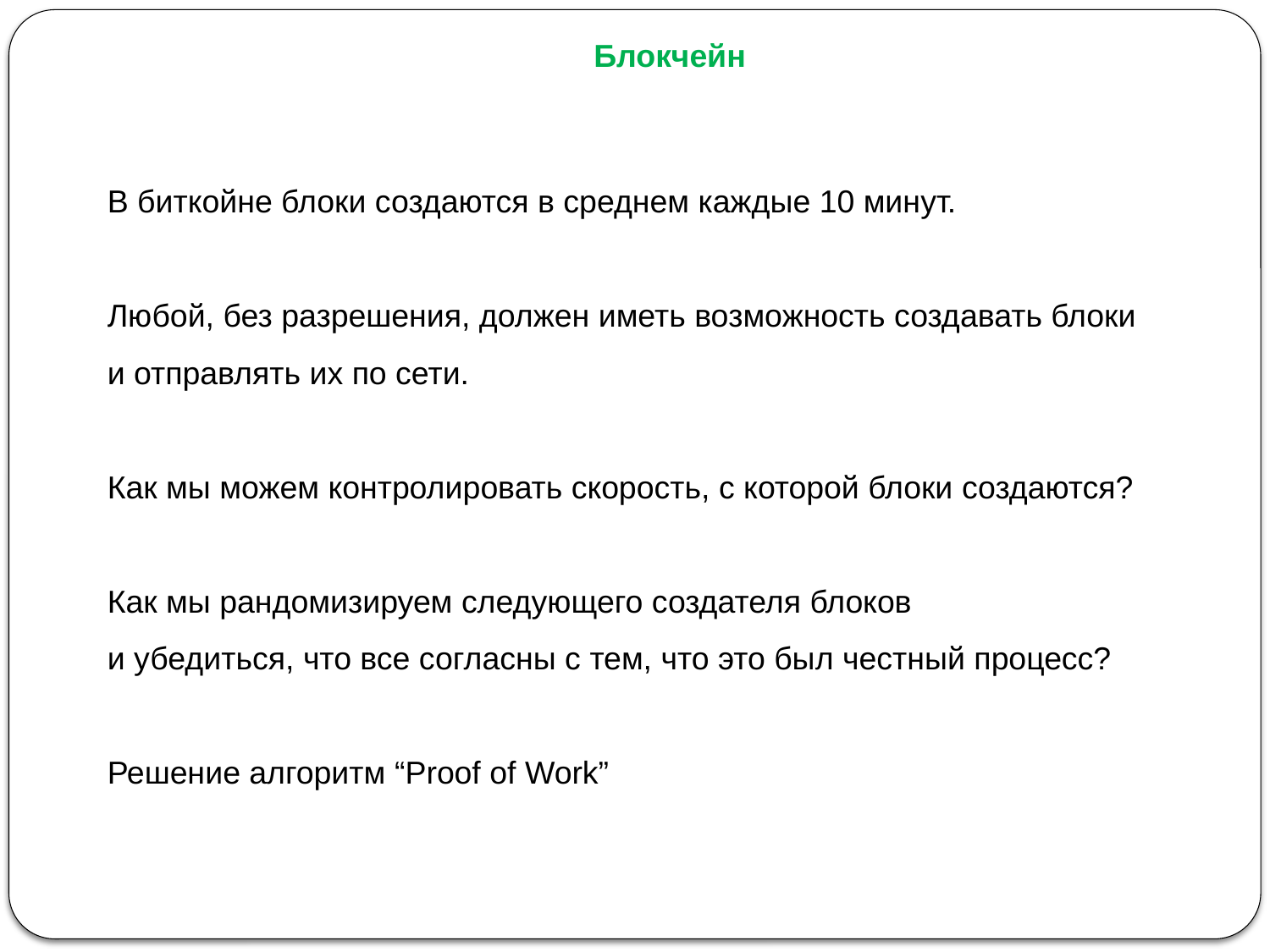

Блокчейн
В биткойне блоки создаются в среднем каждые 10 минут.

Любой, без разрешения, должен иметь возможность создавать блоки и отправлять их по сети.

Как мы можем контролировать скорость, с которой блоки создаются?

Как мы рандомизируем следующего создателя блоков
и убедиться, что все согласны с тем, что это был честный процесс?

Решение алгоритм “Proof of Work”